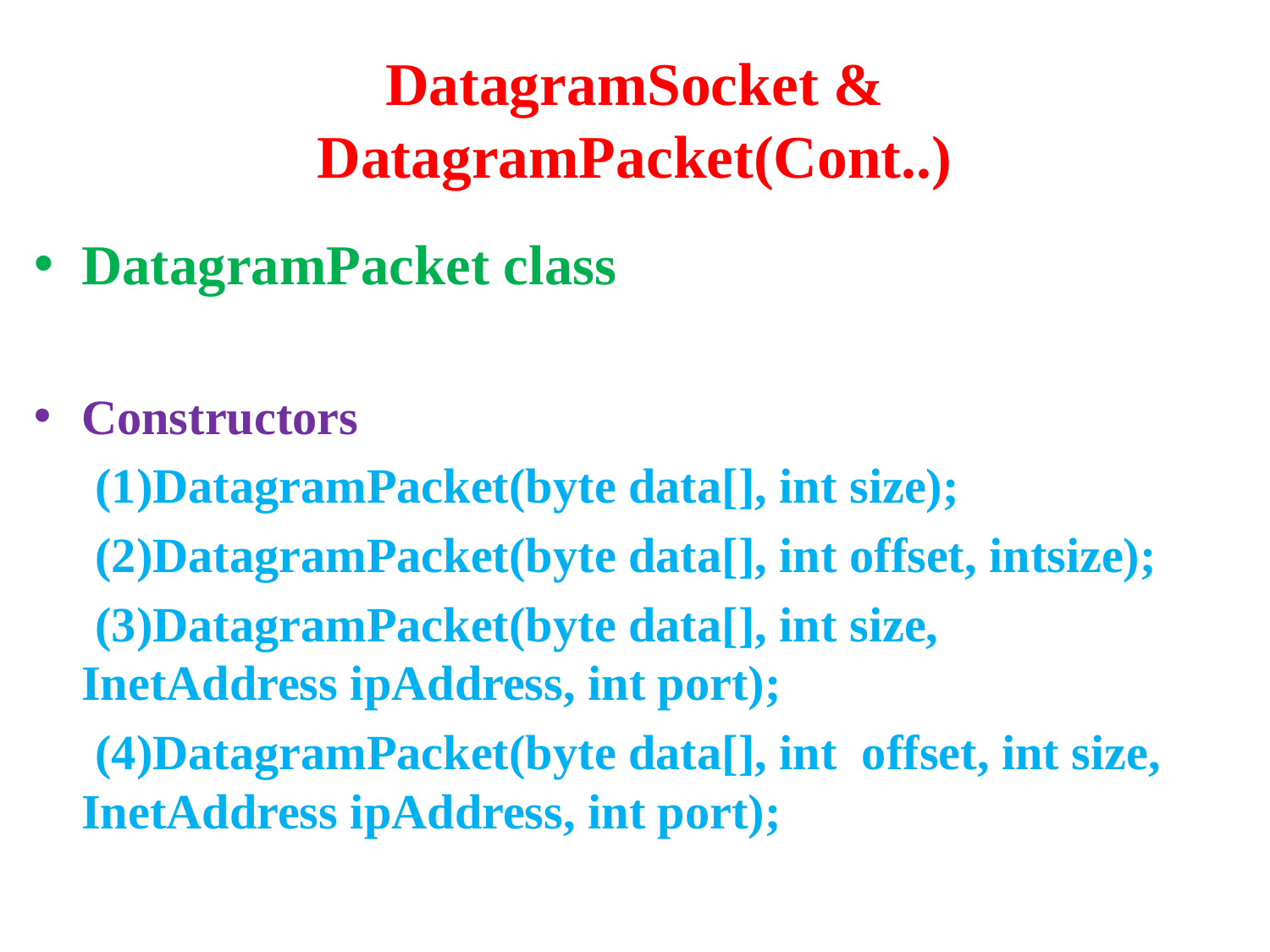

# DatagramSocket & DatagramPacket(Cont..)
DatagramPacket class

Constructors
     (1)DatagramPacket(byte data[], int size);
     (2)DatagramPacket(byte data[], int offset, intsize);
     (3)DatagramPacket(byte data[], int size,   InetAddress ipAddress, int port);
     (4)DatagramPacket(byte data[], int  offset, int size, InetAddress ipAddress, int port);